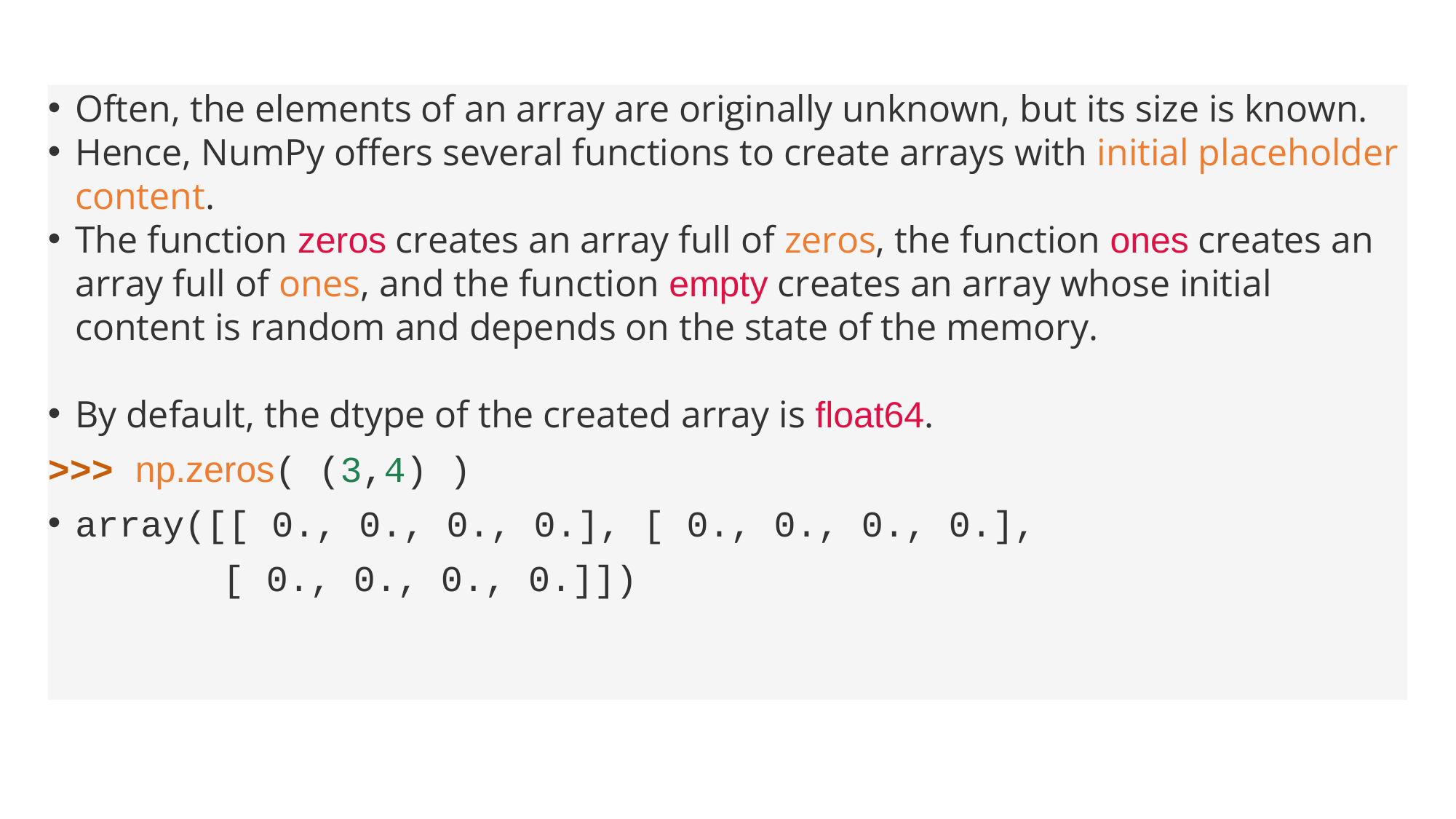

Often, the elements of an array are originally unknown, but its size is known.
Hence, NumPy offers several functions to create arrays with initial placeholder content.
The function zeros creates an array full of zeros, the function ones creates an array full of ones, and the function empty creates an array whose initial content is random and depends on the state of the memory.

By default, the dtype of the created array is float64.
>>> np.zeros( (3,4) )
array([[ 0., 0., 0., 0.], [ 0., 0., 0., 0.],
        [ 0., 0., 0., 0.]])